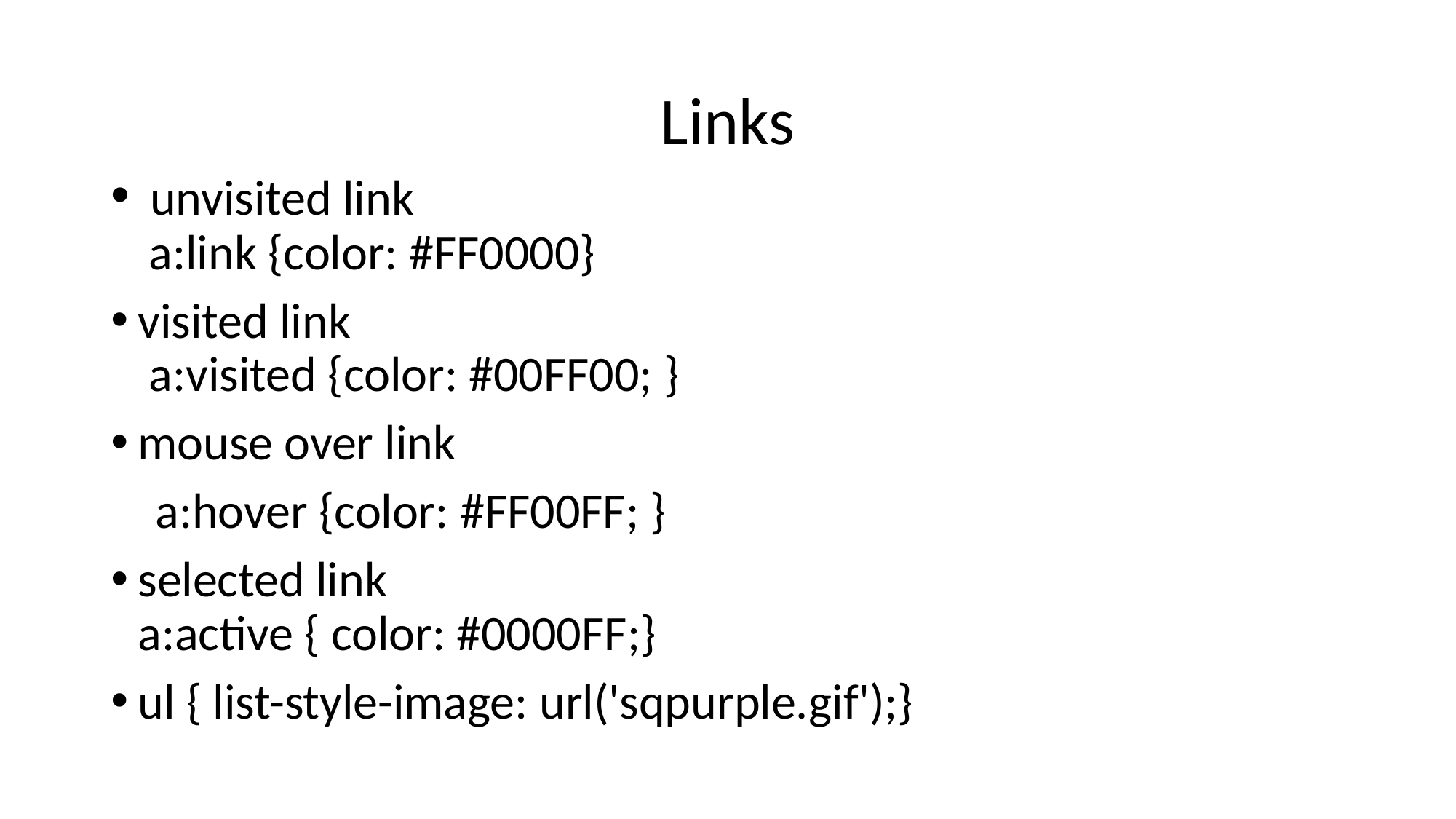

# Links
 unvisited link
 a:link {color: #FF0000}
visited link
 a:visited {color: #00FF00; }
mouse over link
    a:hover {color: #FF00FF; }
selected link
a:active { color: #0000FF;}
ul { list-style-image: url('sqpurple.gif');}